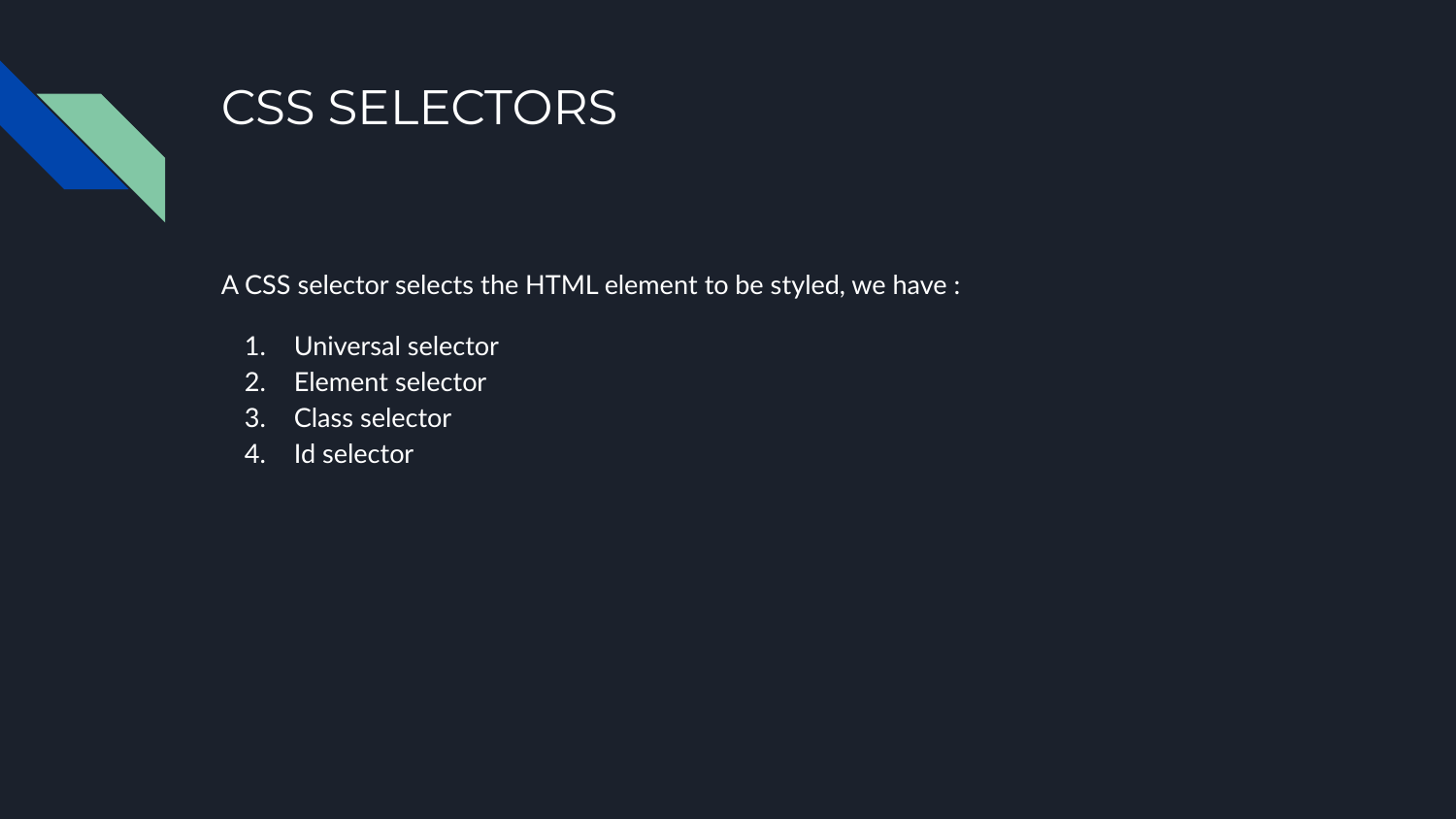

# CSS SELECTORS
A CSS selector selects the HTML element to be styled, we have :
Universal selector
Element selector
Class selector
Id selector